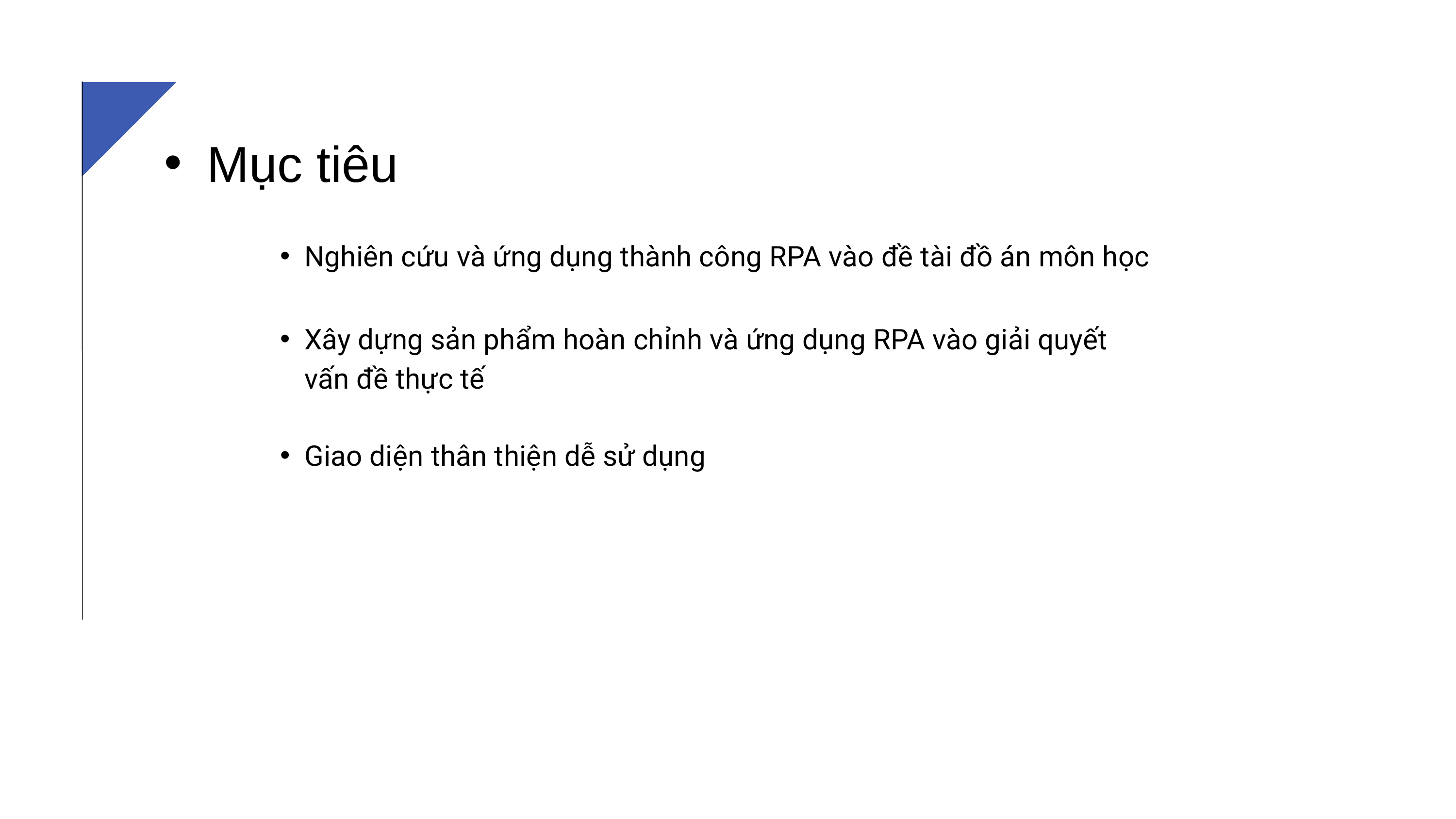

Mục tiêu
Nghiên cứu và ứng dụng thành công RPA vào đề tài đồ án môn học
Xây dựng sản phẩm hoàn chỉnh và ứng dụng RPA vào giải quyết vấn đề thực tế

Giao diện thân thiện dễ sử dụng